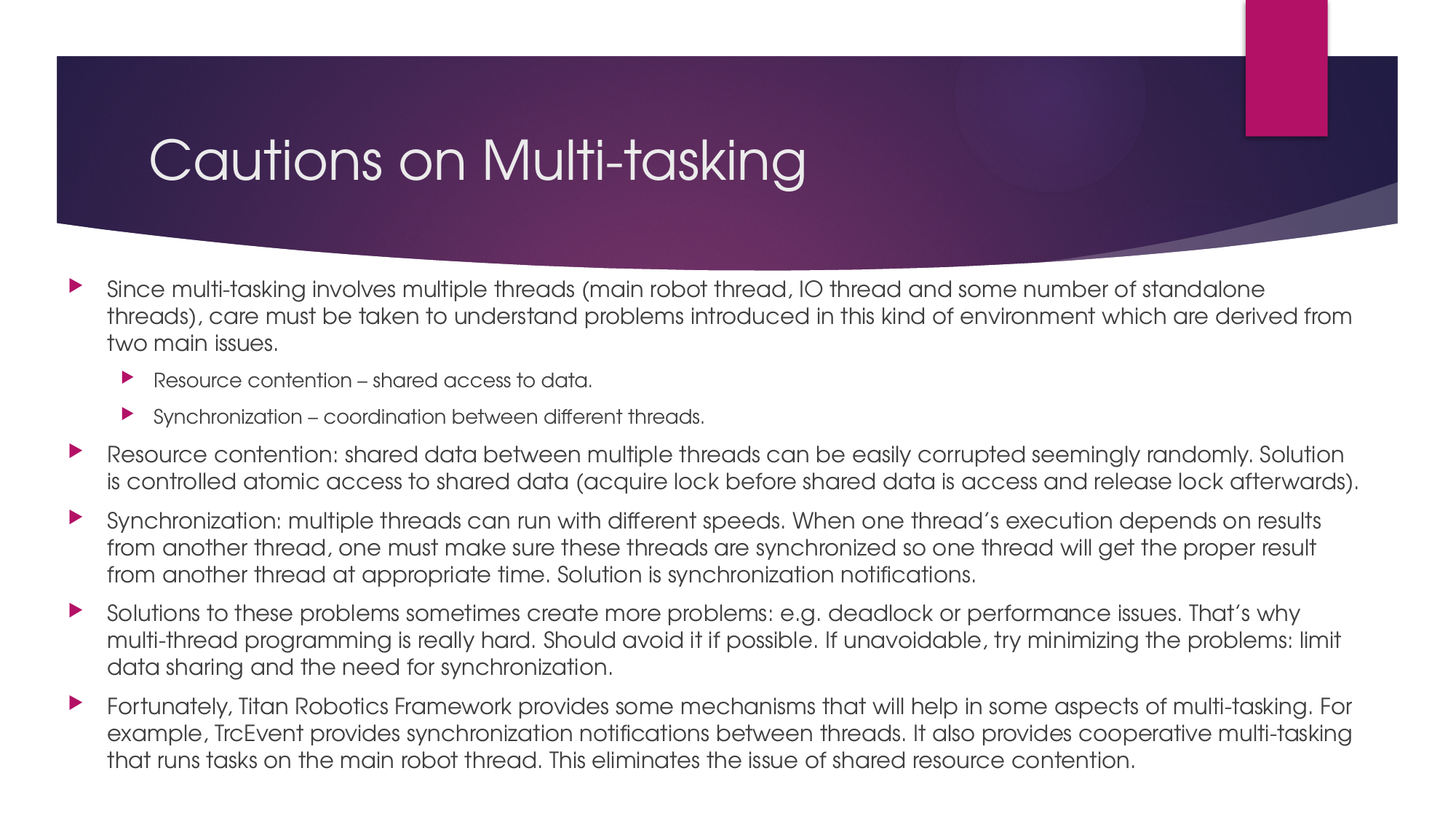

# Cautions on Multi-tasking
Since multi-tasking involves multiple threads (main robot thread, IO thread and some number of standalone threads), care must be taken to understand problems introduced in this kind of environment which are derived from two main issues.
Resource contention – shared access to data.
Synchronization – coordination between different threads.
Resource contention: shared data between multiple threads can be easily corrupted seemingly randomly. Solution is controlled atomic access to shared data (acquire lock before shared data is access and release lock afterwards).
Synchronization: multiple threads can run with different speeds. When one thread’s execution depends on results from another thread, one must make sure these threads are synchronized so one thread will get the proper result from another thread at appropriate time. Solution is synchronization notifications.
Solutions to these problems sometimes create more problems: e.g. deadlock or performance issues. That’s why multi-thread programming is really hard. Should avoid it if possible. If unavoidable, try minimizing the problems: limit data sharing and the need for synchronization.
Fortunately, Titan Robotics Framework provides some mechanisms that will help in some aspects of multi-tasking. For example, TrcEvent provides synchronization notifications between threads. It also provides cooperative multi-tasking that runs tasks on the main robot thread. This eliminates the issue of shared resource contention.